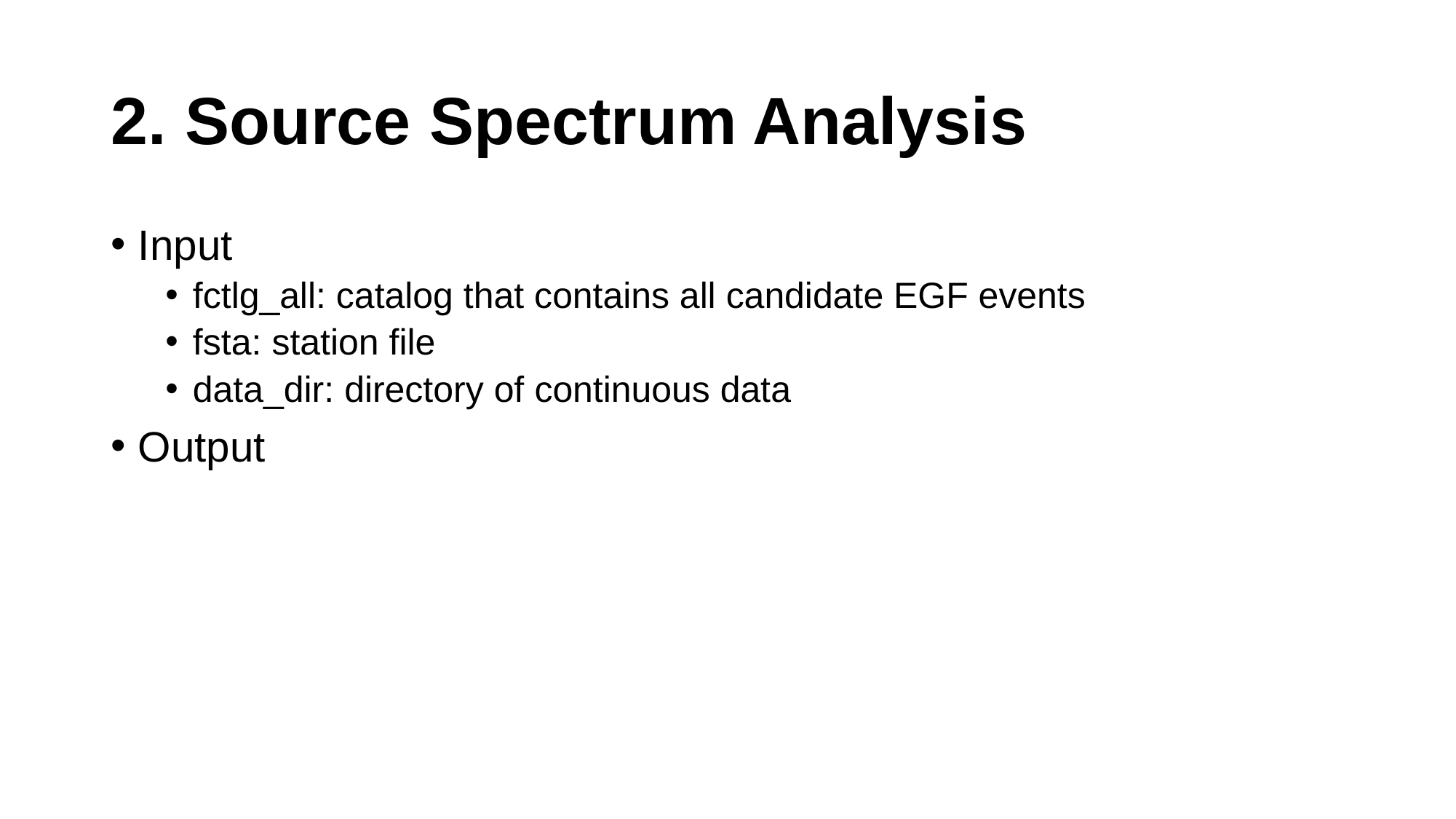

# 2. Source Spectrum Analysis
Input
fctlg_all: catalog that contains all candidate EGF events
fsta: station file
data_dir: directory of continuous data
Output